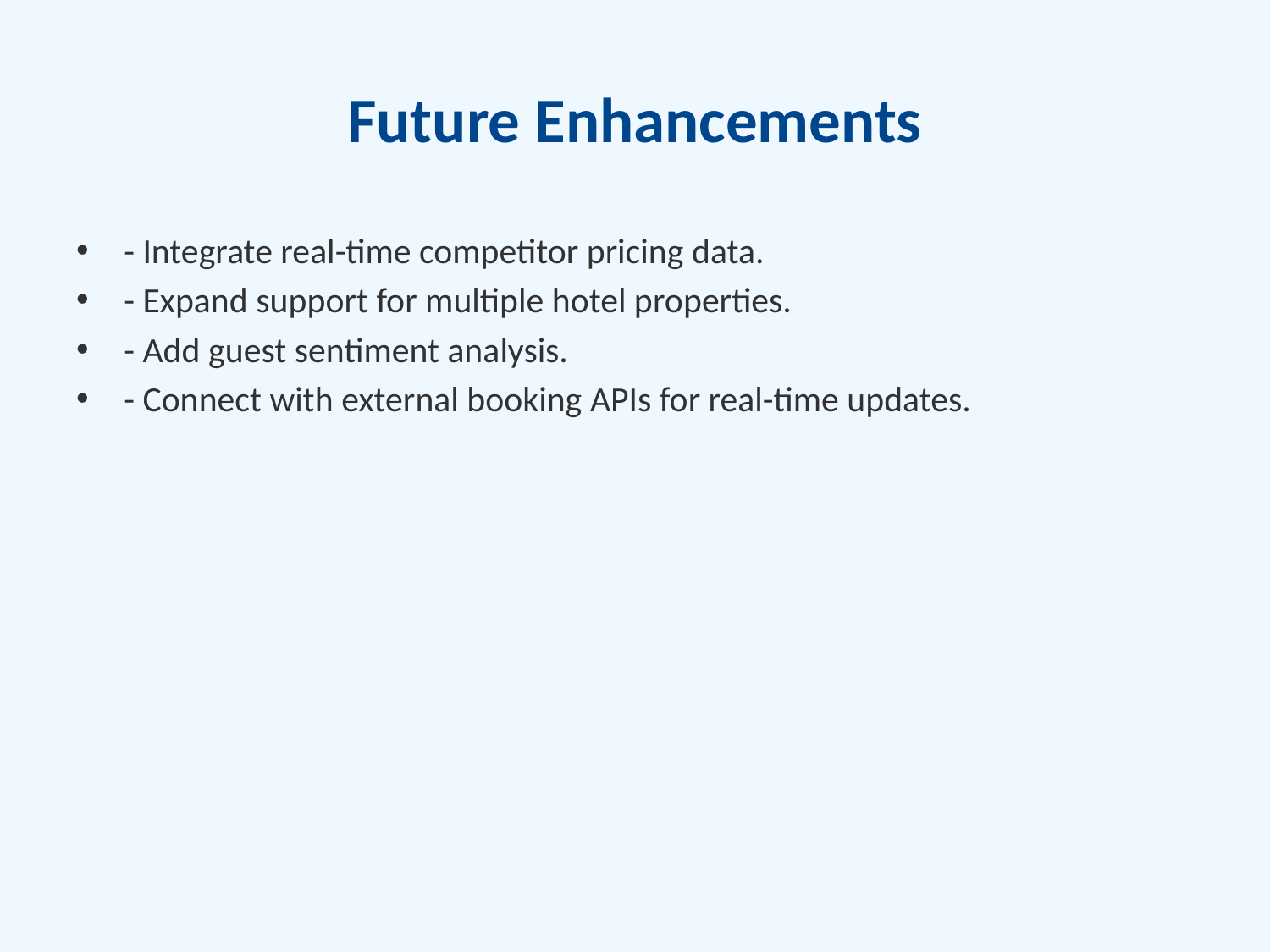

# Future Enhancements
- Integrate real-time competitor pricing data.
- Expand support for multiple hotel properties.
- Add guest sentiment analysis.
- Connect with external booking APIs for real-time updates.